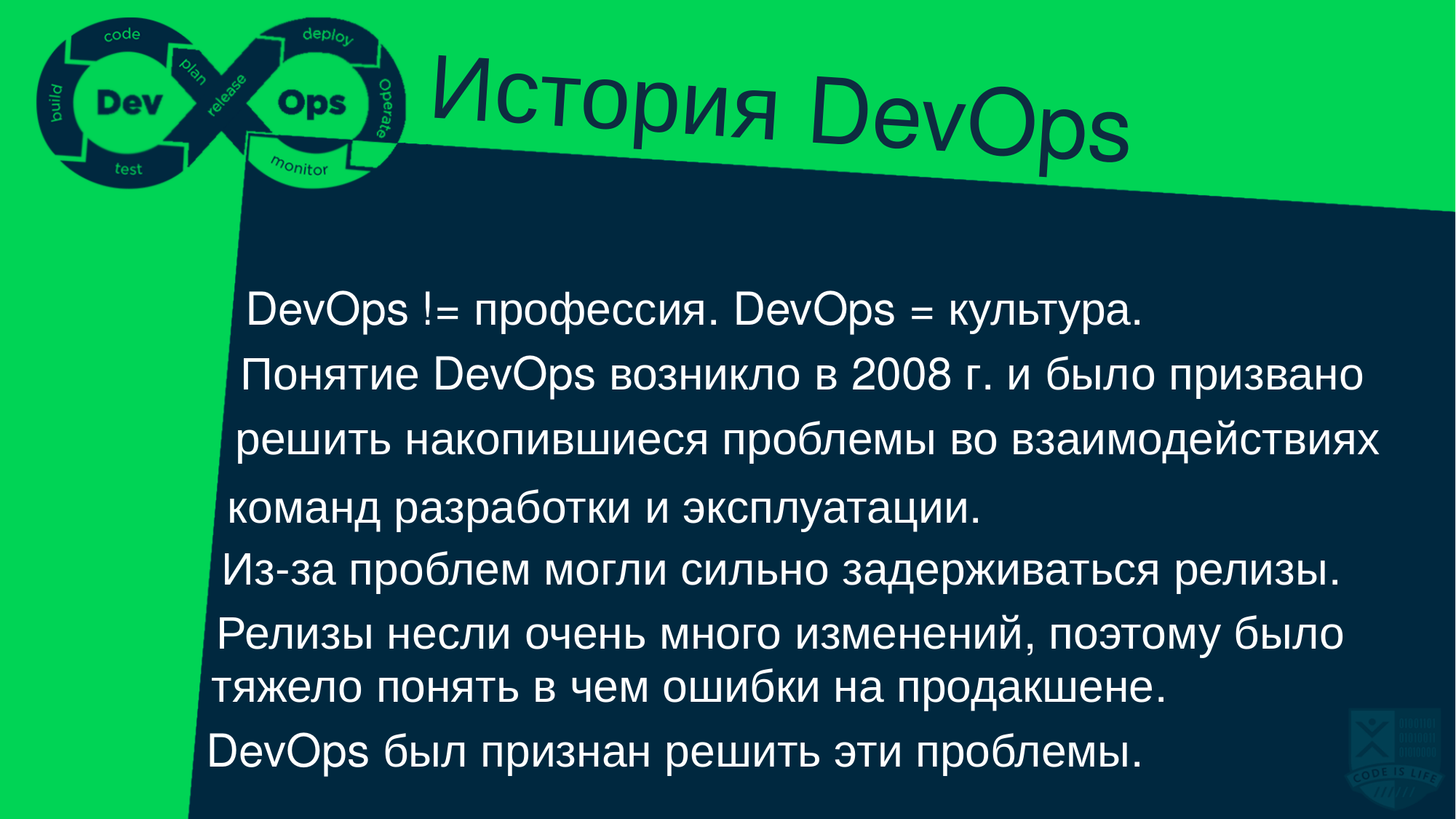

История DevOps
DevOps != профессия. DevOps = культура.
Понятие DevOps возникло в 2008 г. и было призвано
решить накопившиеся проблемы во взаимодействиях
команд разработки и эксплуатации.
Из-за проблем могли сильно задерживаться релизы.
Релизы несли очень много изменений, поэтому было
тяжело понять в чем ошибки на продакшене.
DevOps был признан решить эти проблемы.